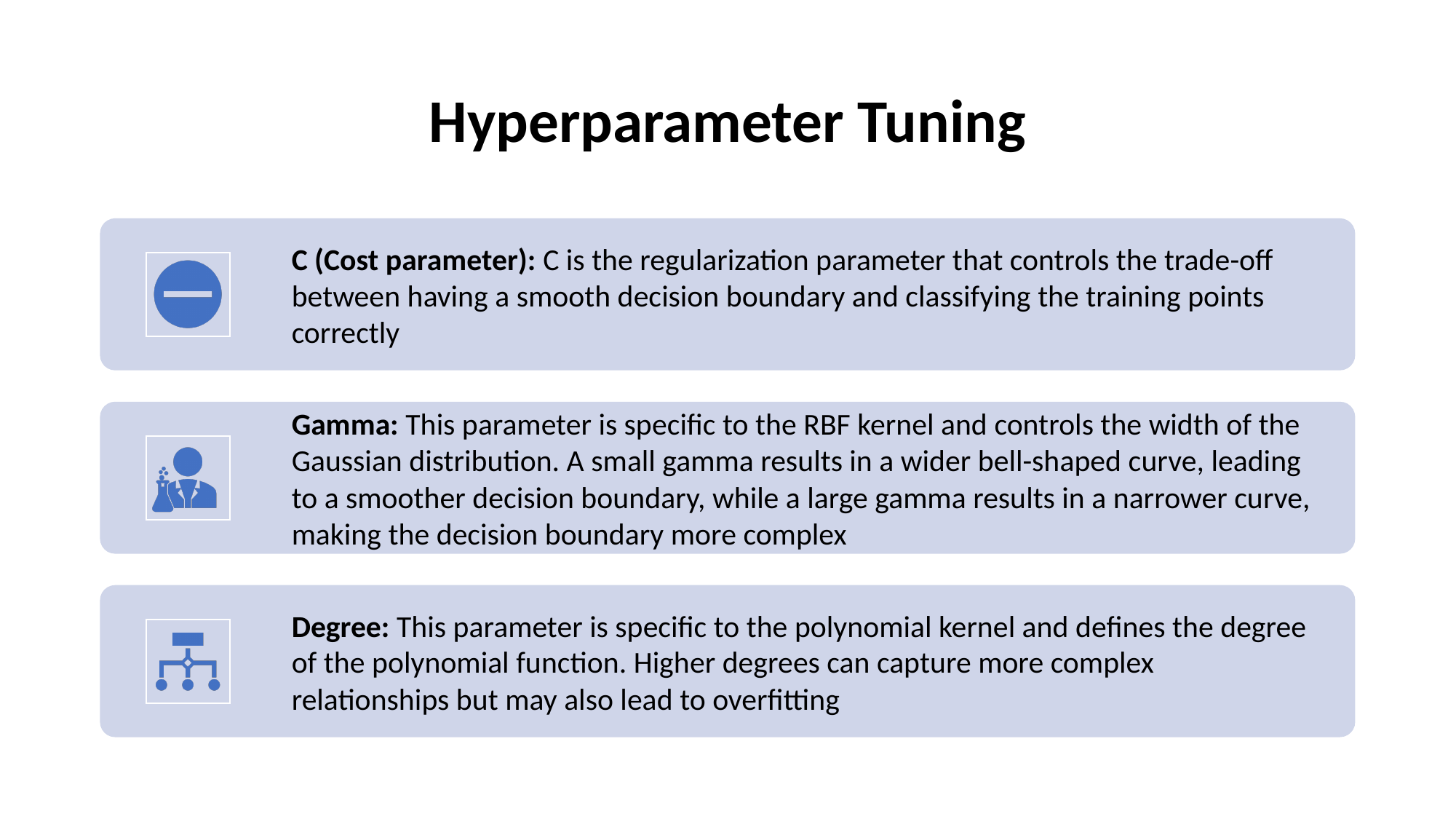

# Hyperparameter Tuning
C (Cost parameter): C is the regularization parameter that controls the trade-off between having a smooth decision boundary and classifying the training points correctly
Gamma: This parameter is specific to the RBF kernel and controls the width of the Gaussian distribution. A small gamma results in a wider bell-shaped curve, leading to a smoother decision boundary, while a large gamma results in a narrower curve, making the decision boundary more complex
Degree: This parameter is specific to the polynomial kernel and defines the degree of the polynomial function. Higher degrees can capture more complex relationships but may also lead to overfitting